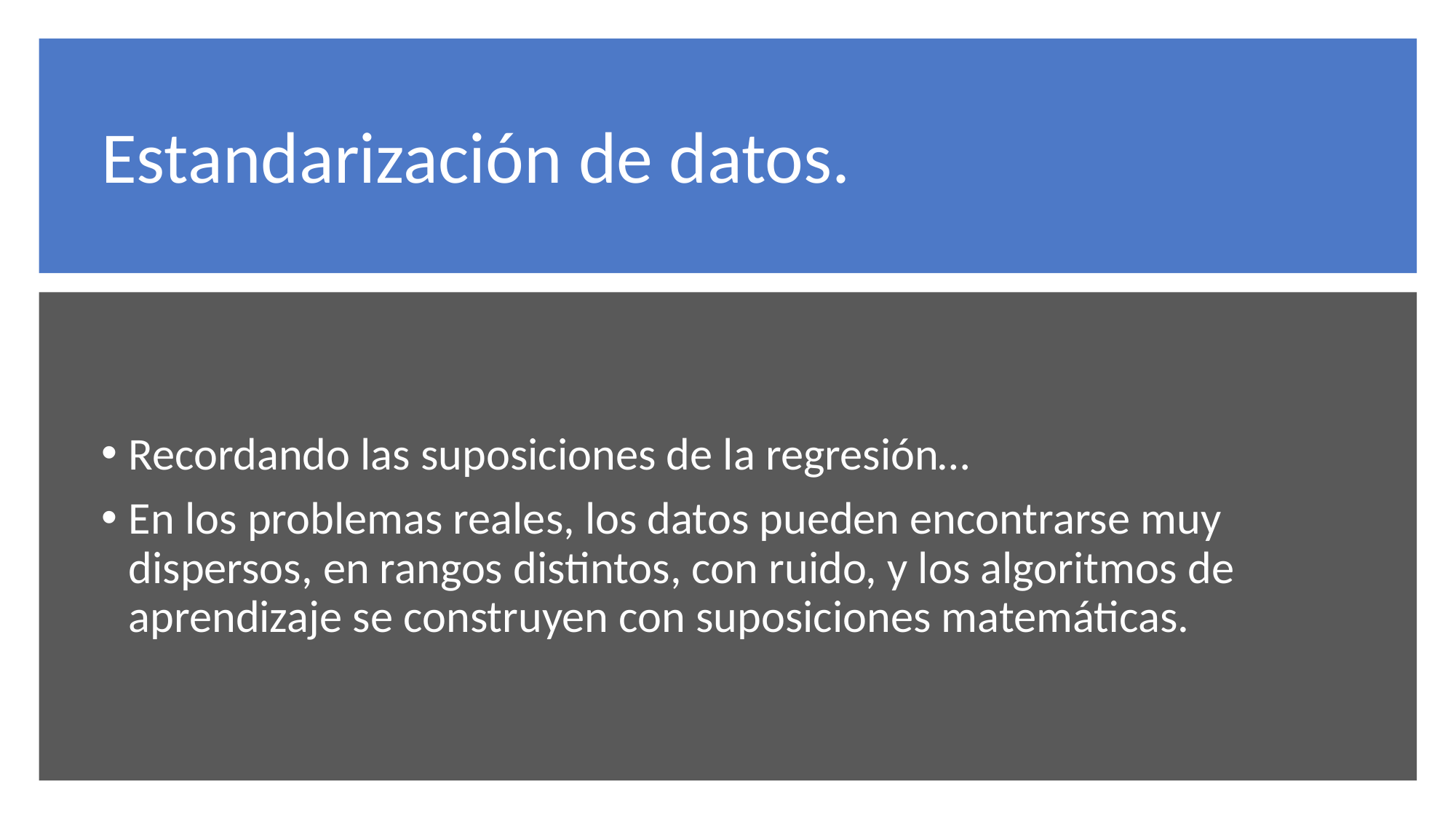

# Estandarización de datos.

Recordando las suposiciones de la regresión…
En los problemas reales, los datos pueden encontrarse muy dispersos, en rangos distintos, con ruido, y los algoritmos de aprendizaje se construyen con suposiciones matemáticas.